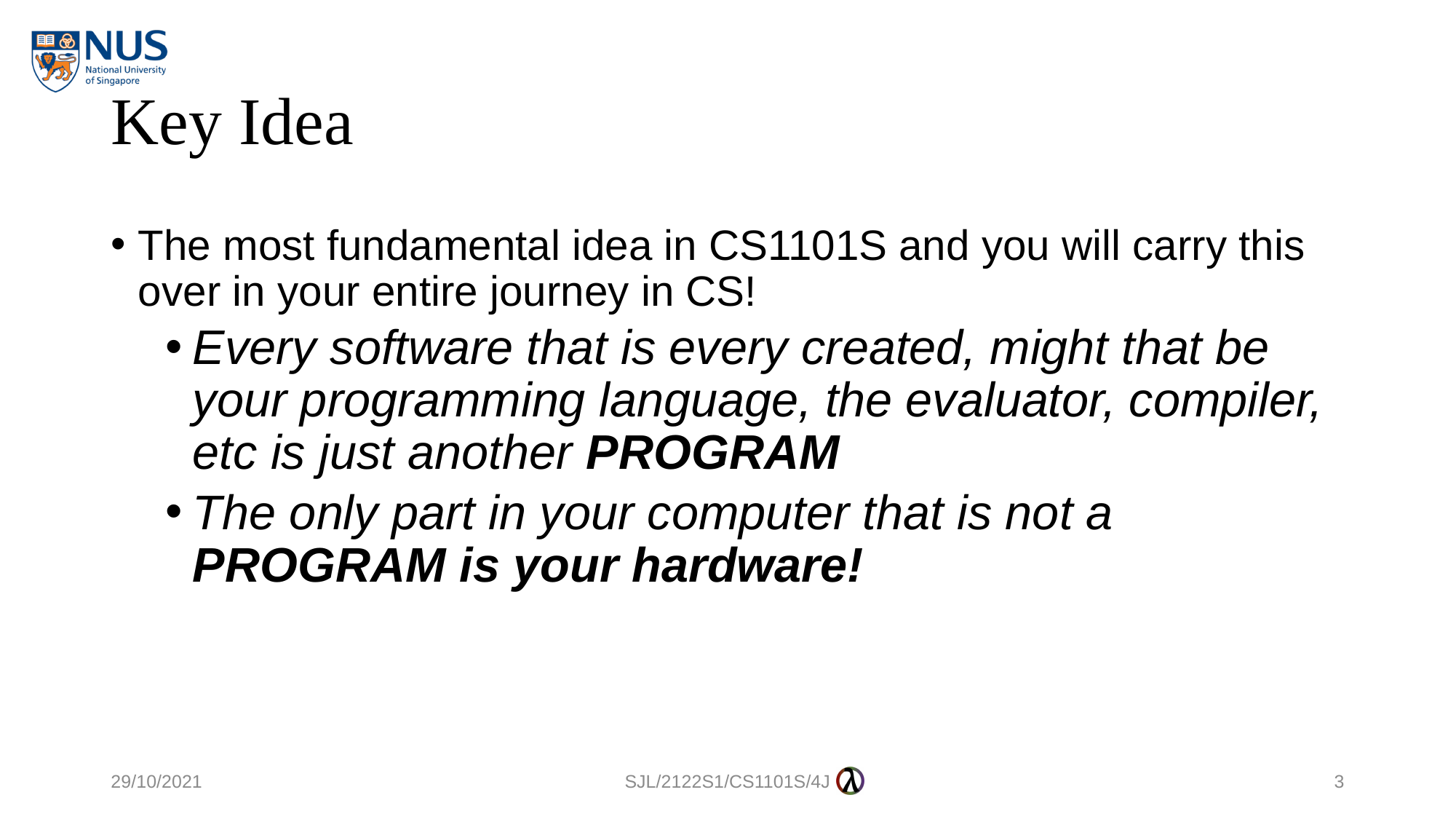

# Key Idea
The most fundamental idea in CS1101S and you will carry this over in your entire journey in CS!
Every software that is every created, might that be your programming language, the evaluator, compiler, etc is just another PROGRAM
The only part in your computer that is not a PROGRAM is your hardware!

29/10/2021
SJL/2122S1/CS1101S/4J
3